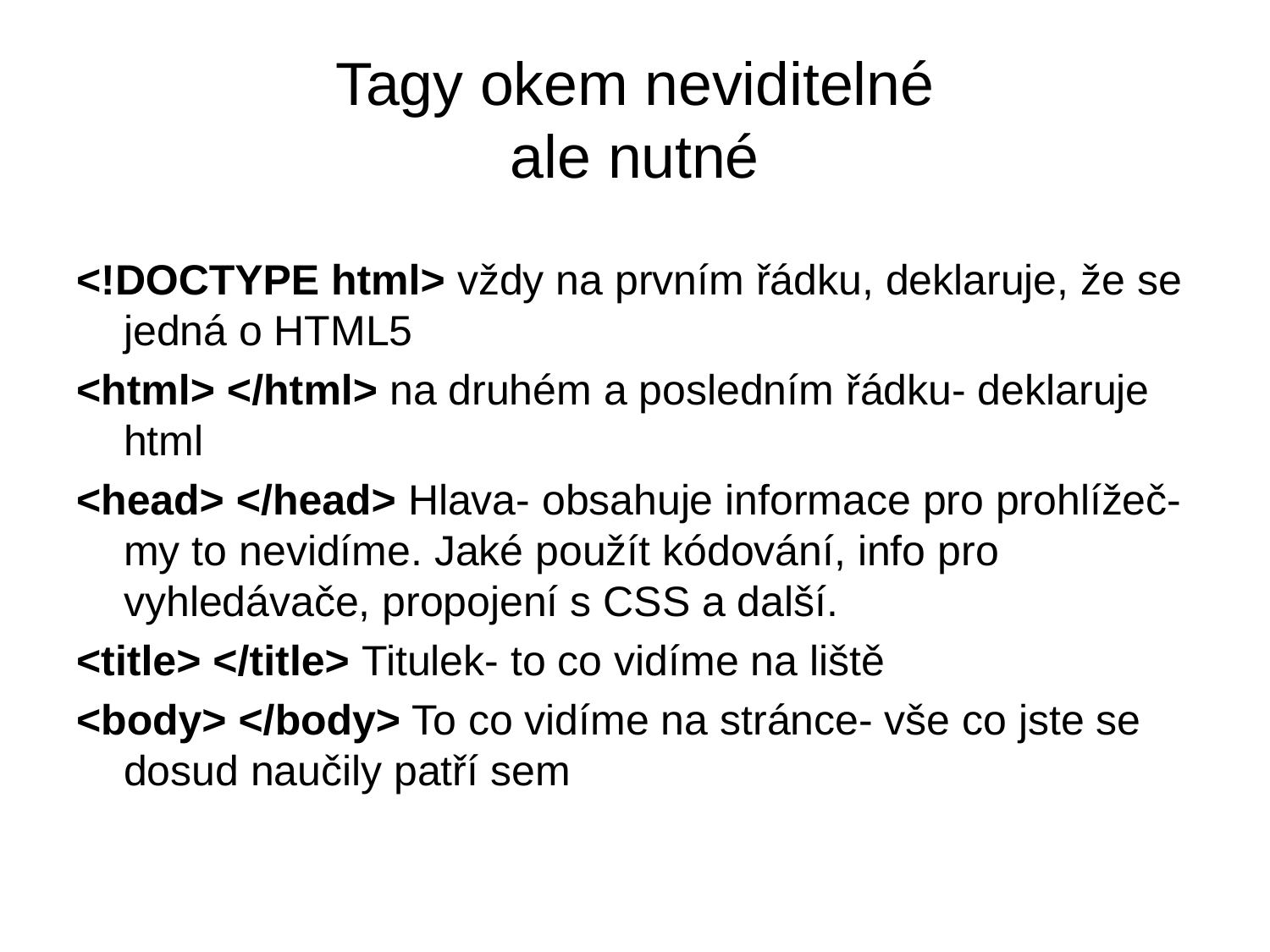

# Tagy okem neviditelné ale nutné
<!DOCTYPE html> vždy na prvním řádku, deklaruje, že se jedná o HTML5
<html> </html> na druhém a posledním řádku- deklaruje html
<head> </head> Hlava- obsahuje informace pro prohlížeč- my to nevidíme. Jaké použít kódování, info pro vyhledávače, propojení s CSS a další.
<title> </title> Titulek- to co vidíme na liště
<body> </body> To co vidíme na stránce- vše co jste se dosud naučily patří sem